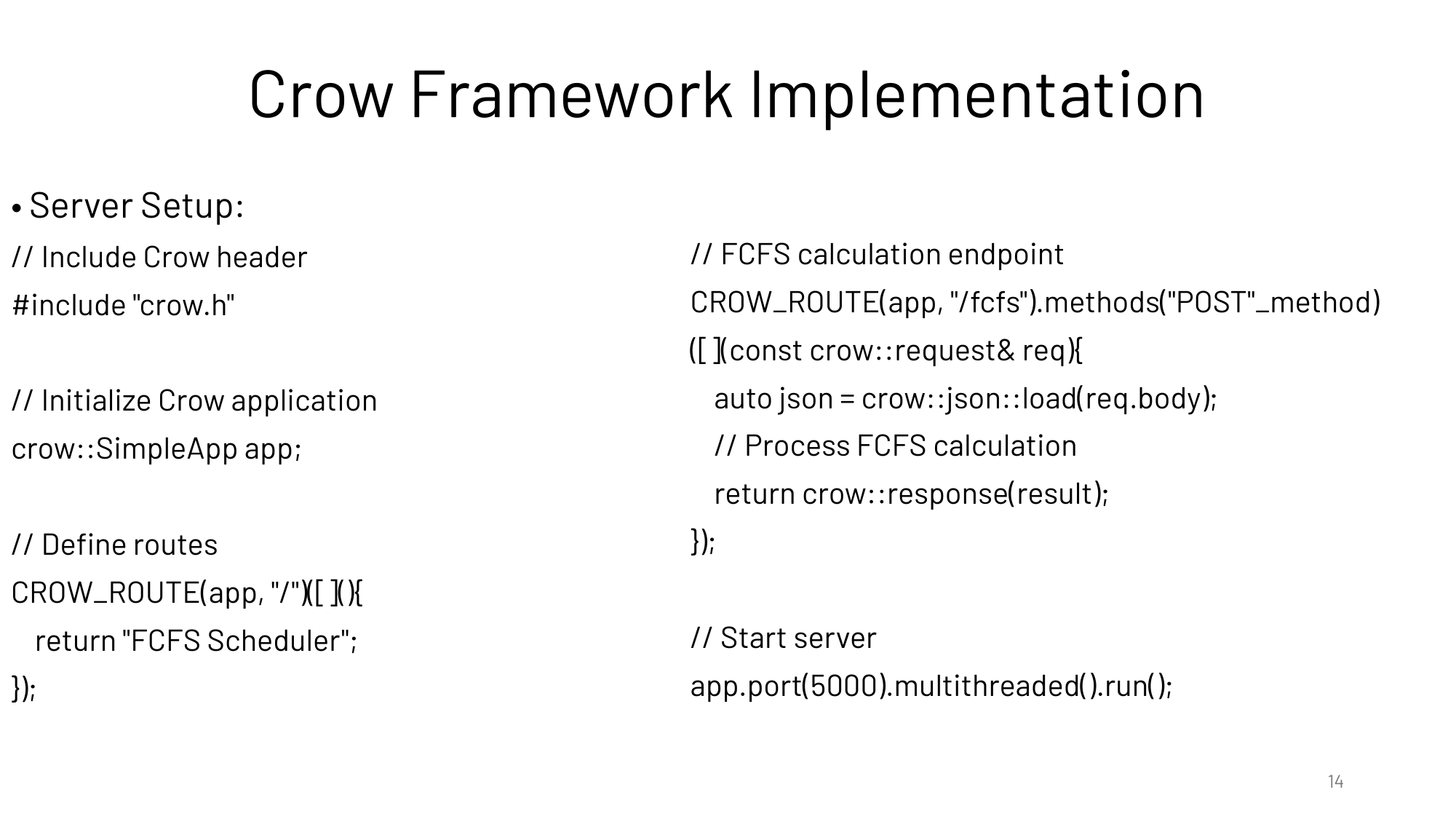

# Crow Framework Implementation
• Server Setup:
// Include Crow header
#include "crow.h"

// Initialize Crow application
crow::SimpleApp app;

// Define routes
CROW_ROUTE(app, "/")([](){
    return "FCFS Scheduler";
});

// FCFS calculation endpoint
CROW_ROUTE(app, "/fcfs").methods("POST"_method)
([](const crow::request& req){
    auto json = crow::json::load(req.body);
    // Process FCFS calculation
    return crow::response(result);
});

// Start server
app.port(5000).multithreaded().run();
14